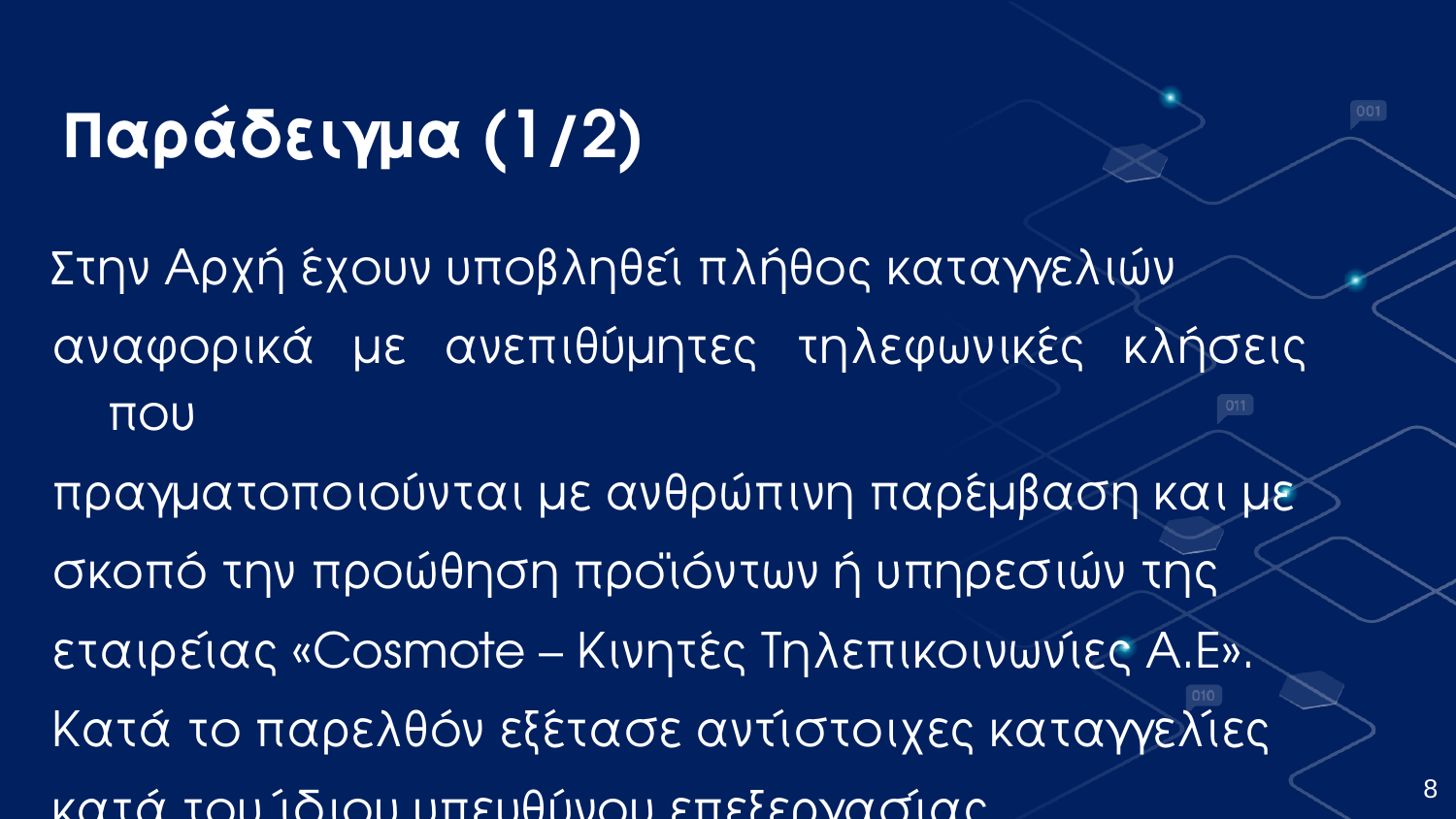

Παράδειγμα (1/2)
Στην Αρχή έχουν υποβληθεί πλήθος καταγγελιών
αναφορικά µε ανεπιθύµητες τηλεφωνικές κλήσεις που
πραγµατοποιούνται µε ανθρώπινη παρέµβαση και µε
σκοπό την προώθηση προϊόντων ή υπηρεσιών της
εταιρείας «Cosmote – Κινητές Τηλεπικοινωνίες Α.Ε».
Κατά το παρελθόν εξέτασε αντίστοιχες καταγγελίες
κατά του ίδιου υπευθύνου επεξεργασίας.

8